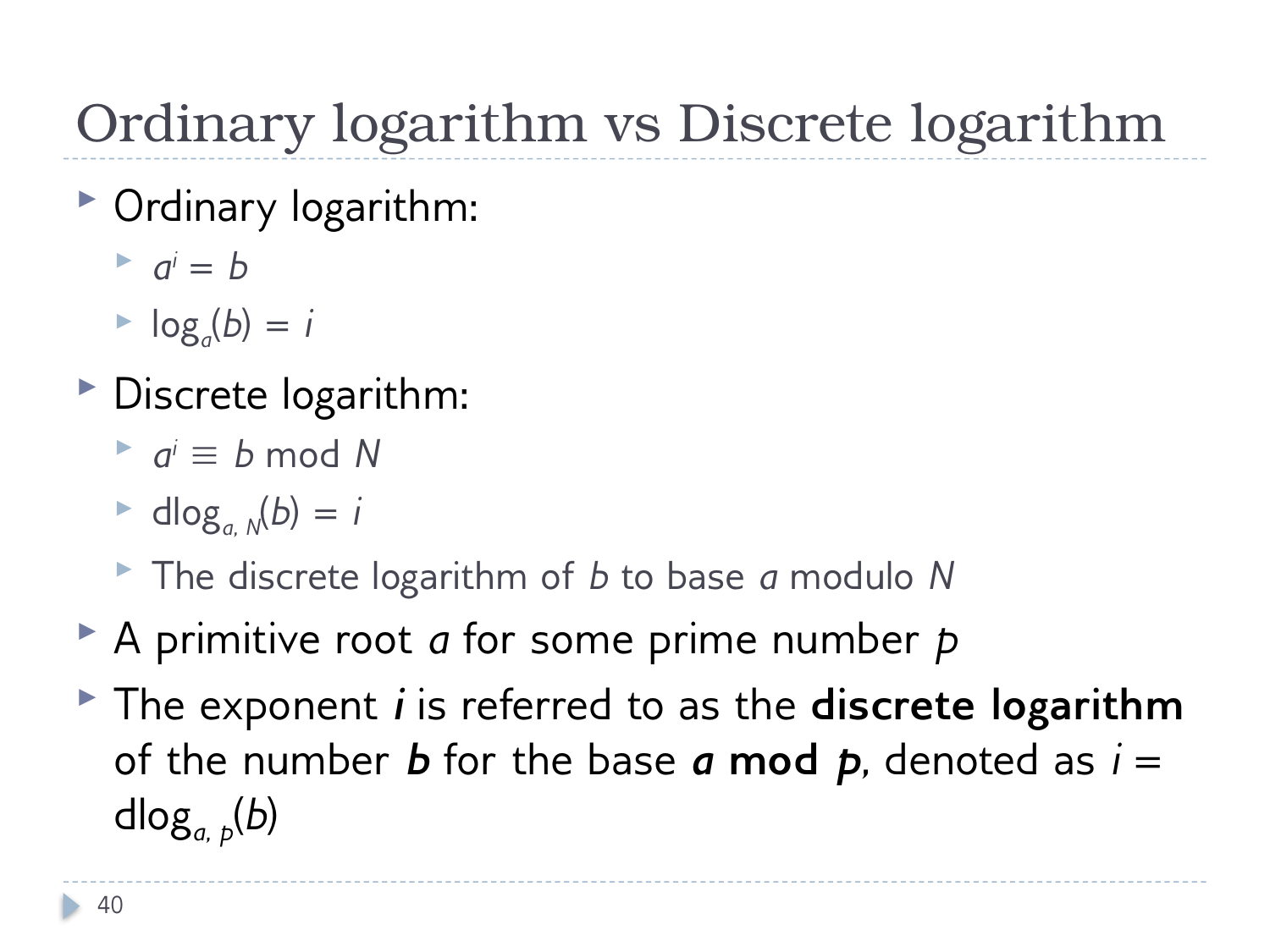

# Ordinary logarithm vs Discrete logarithm
Ordinary logarithm:
ai = b
loga(b) = i
Discrete logarithm:
ai ≡ b mod N
dloga, N(b) = i
The discrete logarithm of b to base a modulo N
A primitive root a for some prime number p
The exponent i is referred to as the discrete logarithm of the number b for the base a mod p, denoted as i = dloga, p(b)

40